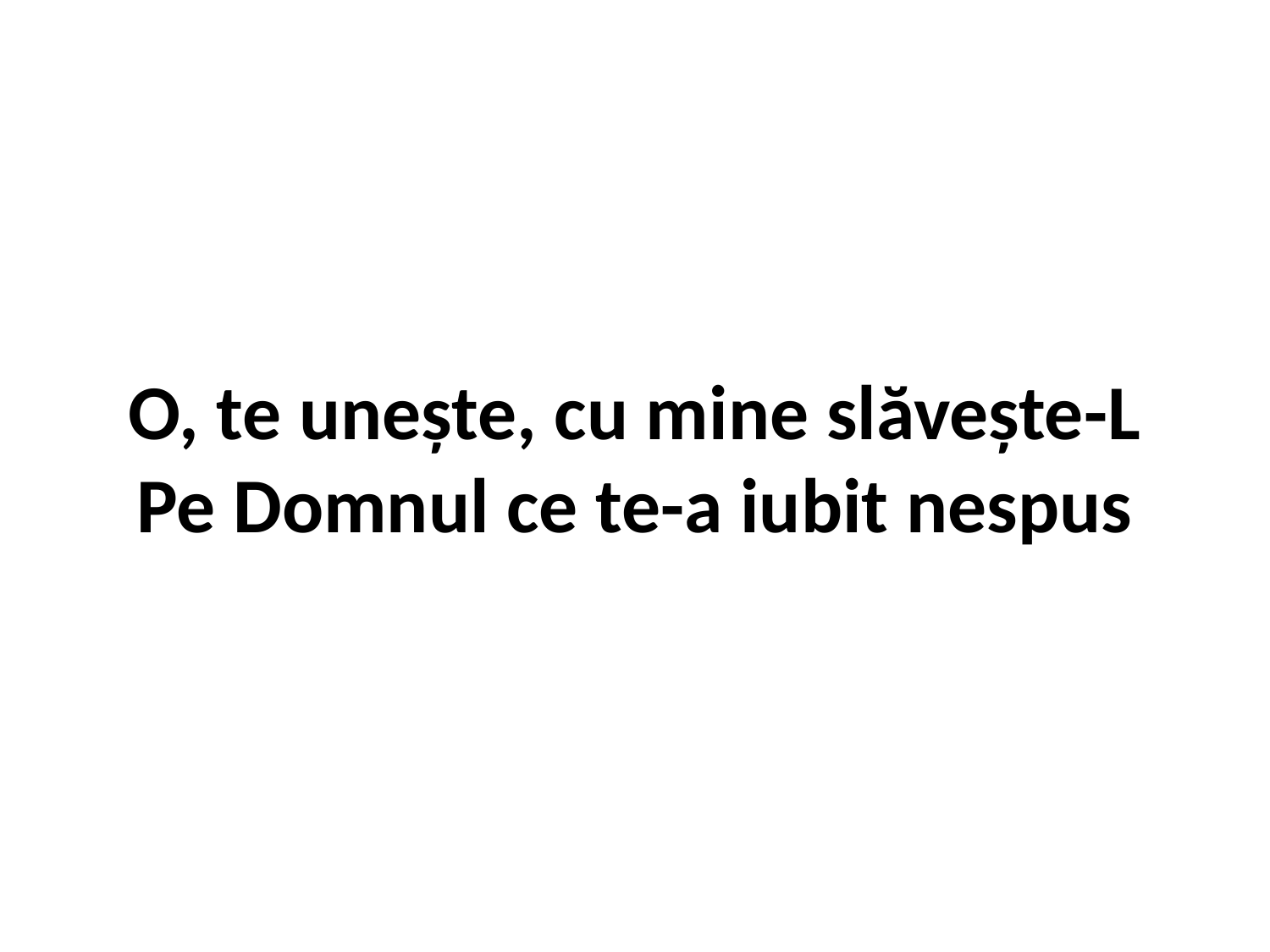

# O, te unește, cu mine slăvește-L Pe Domnul ce te-a iubit nespus